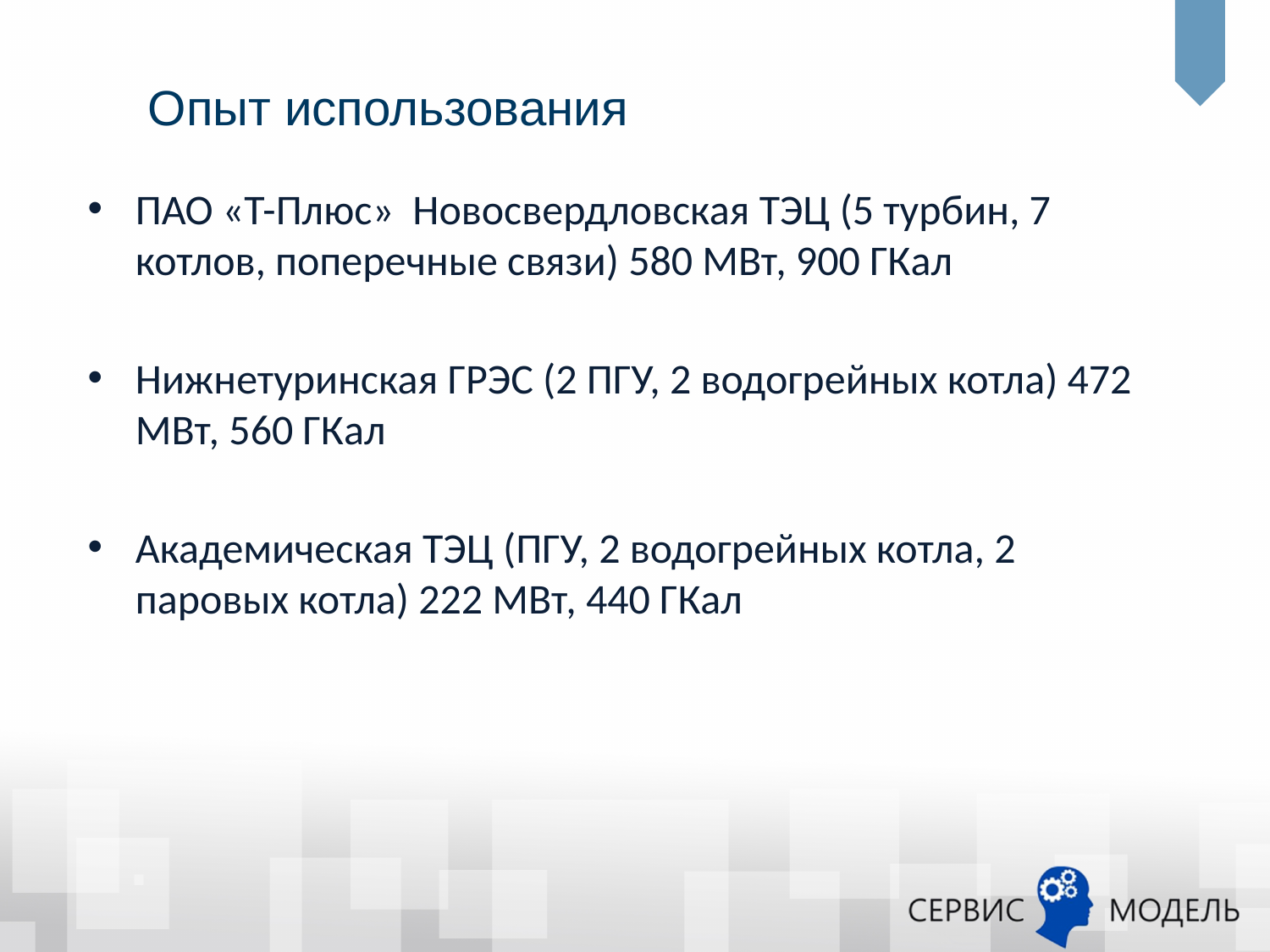

# Опыт использования
ПАО «Т-Плюс»  Новосвердловская ТЭЦ (5 турбин, 7 котлов, поперечные связи) 580 МВт, 900 ГКал

Нижнетуринская ГРЭС (2 ПГУ, 2 водогрейных котла) 472 МВт, 560 ГКал

Академическая ТЭЦ (ПГУ, 2 водогрейных котла, 2 паровых котла) 222 МВт, 440 ГКал